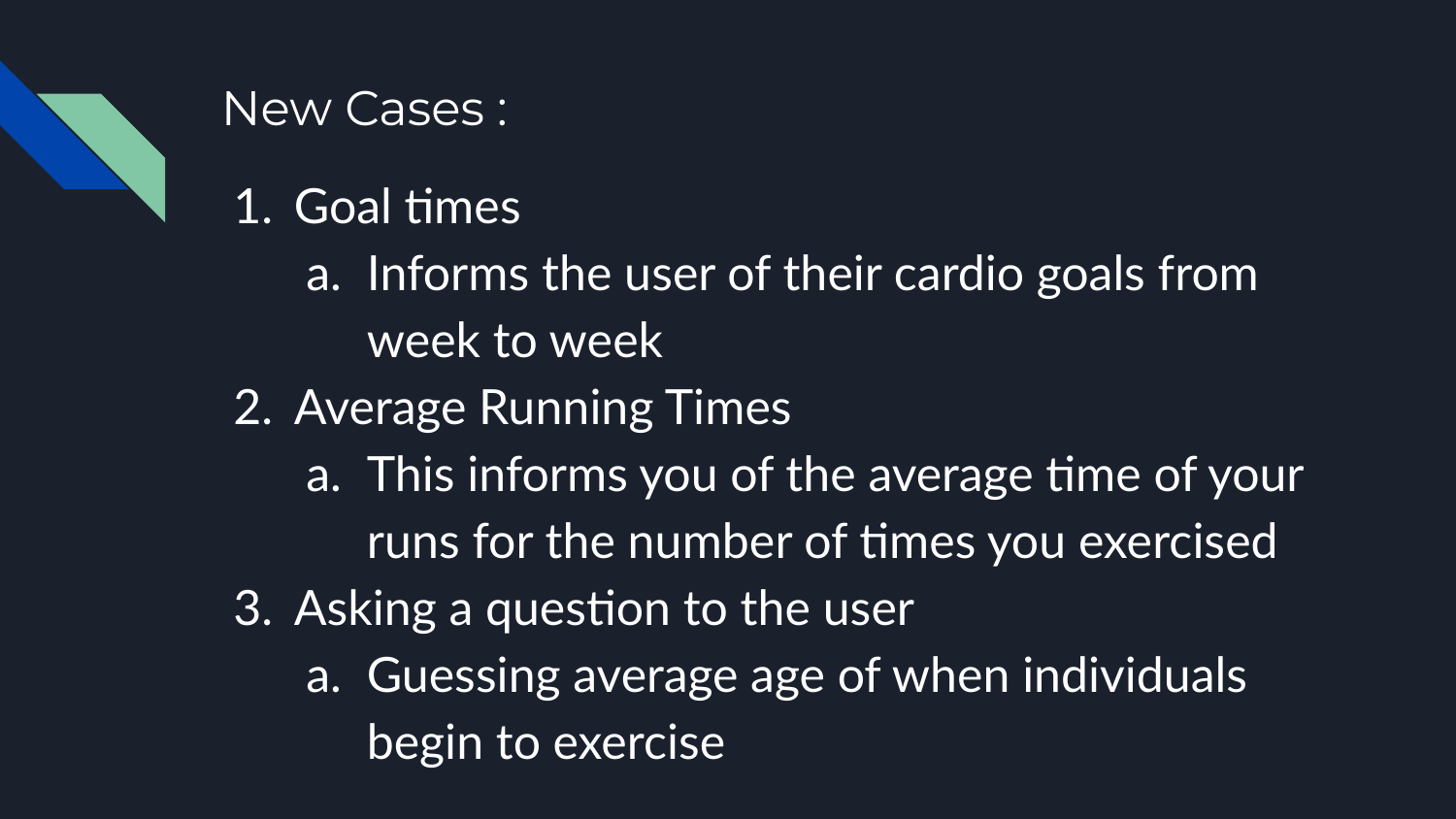

# New Cases :
Goal times
Informs the user of their cardio goals from week to week
Average Running Times
This informs you of the average time of your runs for the number of times you exercised
Asking a question to the user
Guessing average age of when individuals begin to exercise